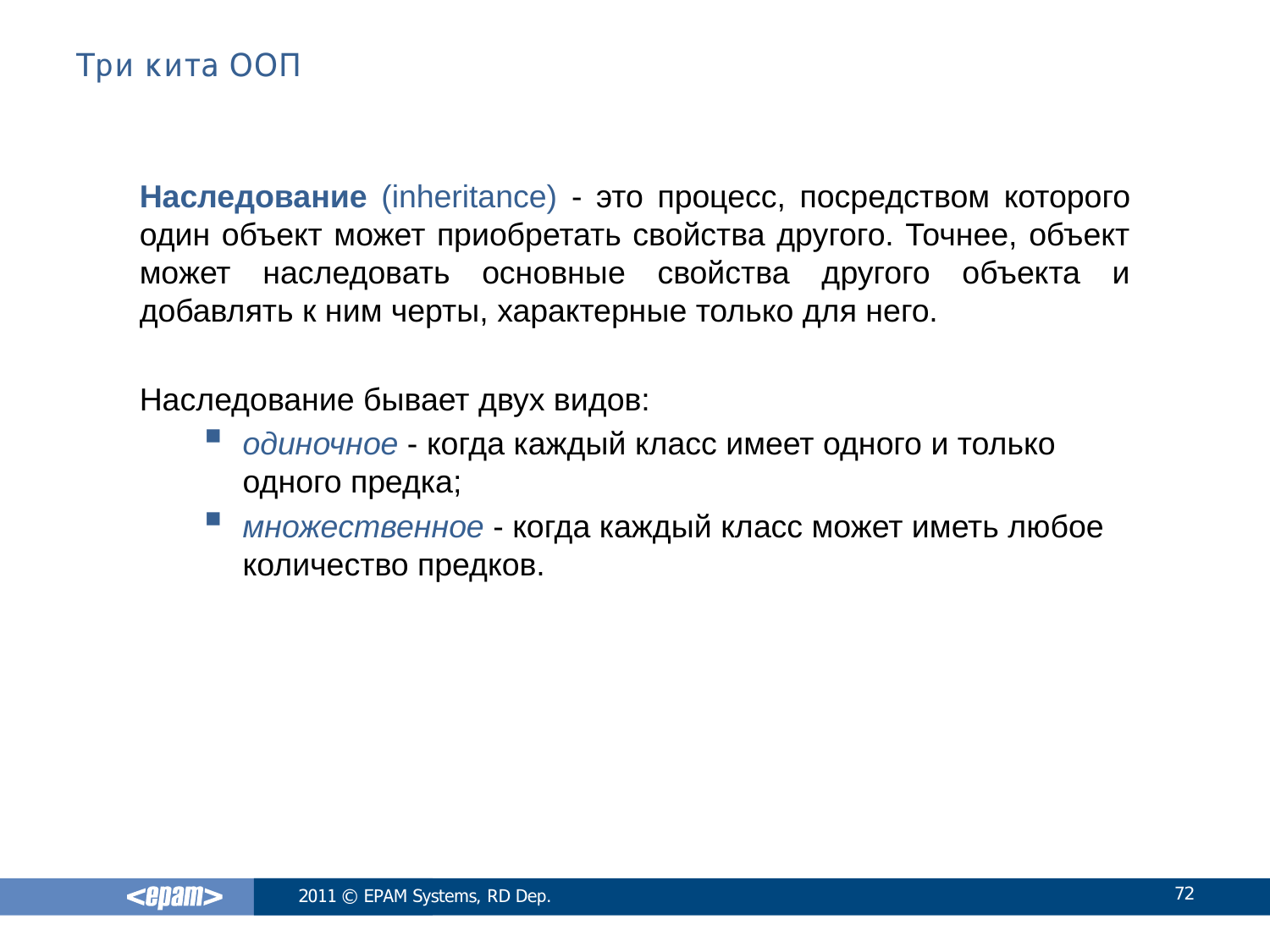

# Три кита ООП
Наследование (inheritance) - это процесс, посредством которого один объект может приобретать свойства другого. Точнее, объект может наследовать основные свойства другого объекта и добавлять к ним черты, характерные только для него.

Наследование бывает двух видов:
одиночное - когда каждый класс имеет одного и только одного предка;
множественное - когда каждый класс может иметь любое количество предков.

72
2011 © EPAM Systems, RD Dep.